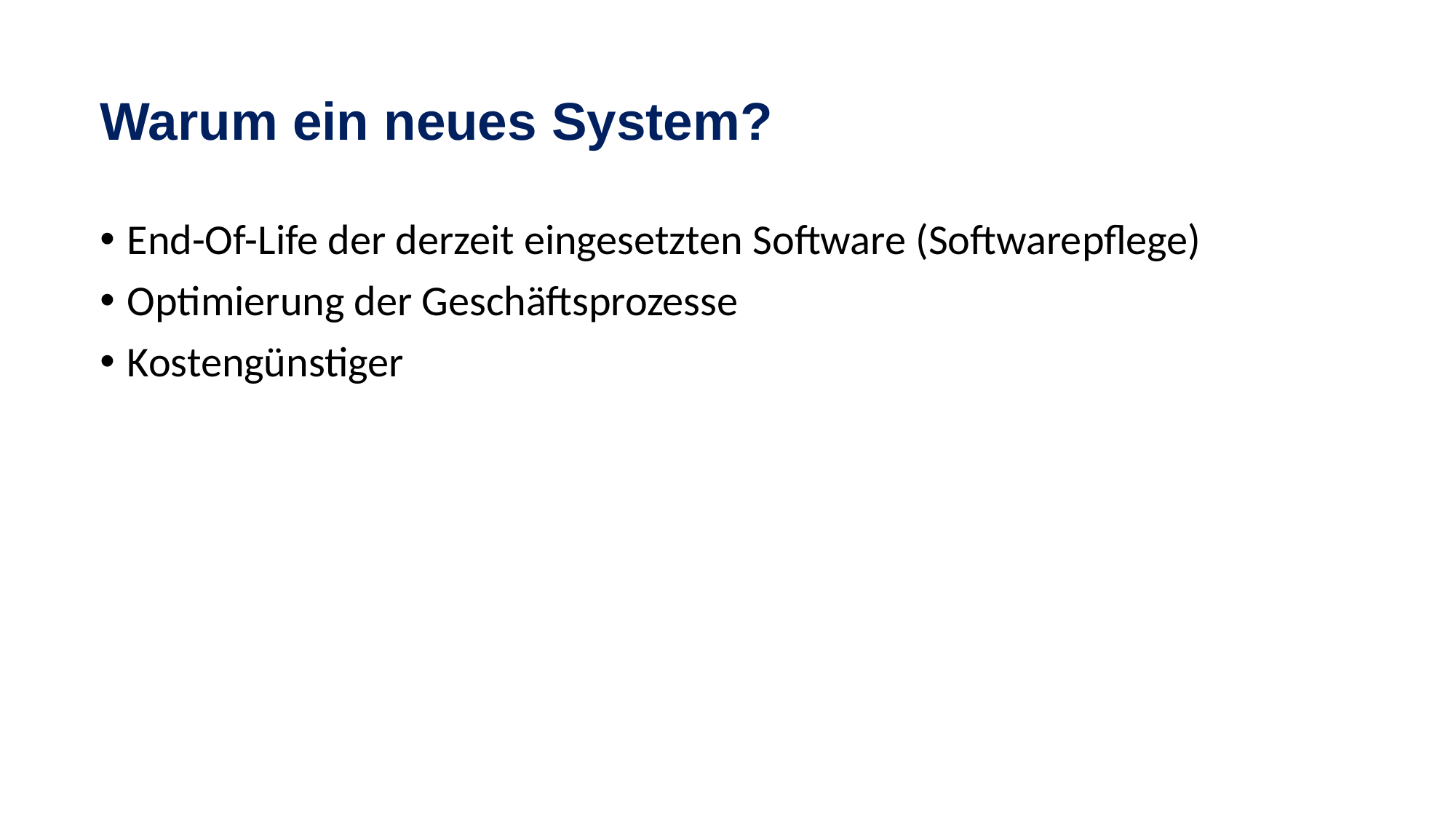

# Warum ein neues System?
End-Of-Life der derzeit eingesetzten Software (Softwarepflege)
Optimierung der Geschäftsprozesse
Kostengünstiger